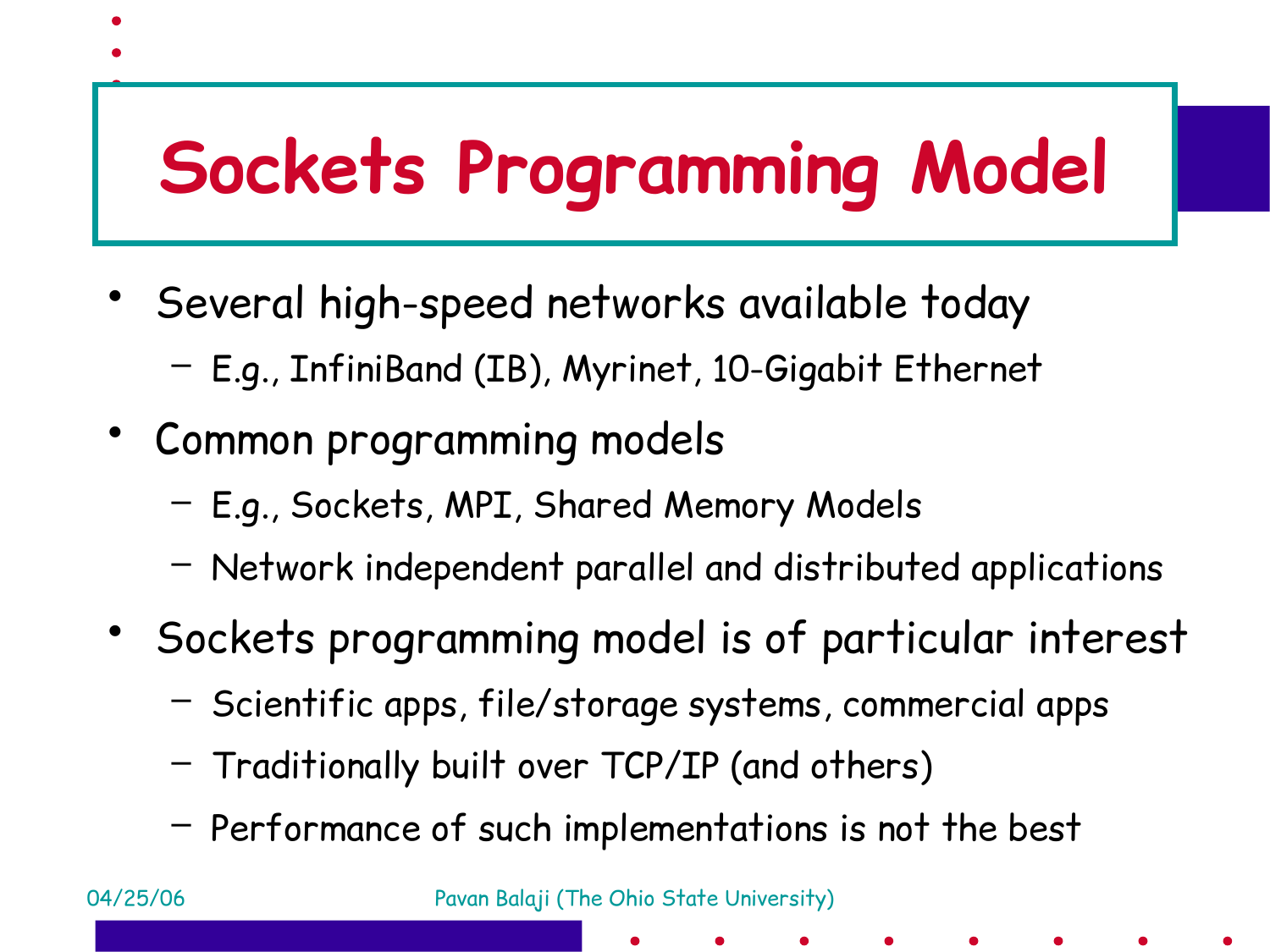

# Sockets Programming Model
Several high-speed networks available today
E.g., InfiniBand (IB), Myrinet, 10-Gigabit Ethernet
Common programming models
E.g., Sockets, MPI, Shared Memory Models
Network independent parallel and distributed applications
Sockets programming model is of particular interest
Scientific apps, file/storage systems, commercial apps
Traditionally built over TCP/IP (and others)
Performance of such implementations is not the best
04/25/06
Pavan Balaji (The Ohio State University)